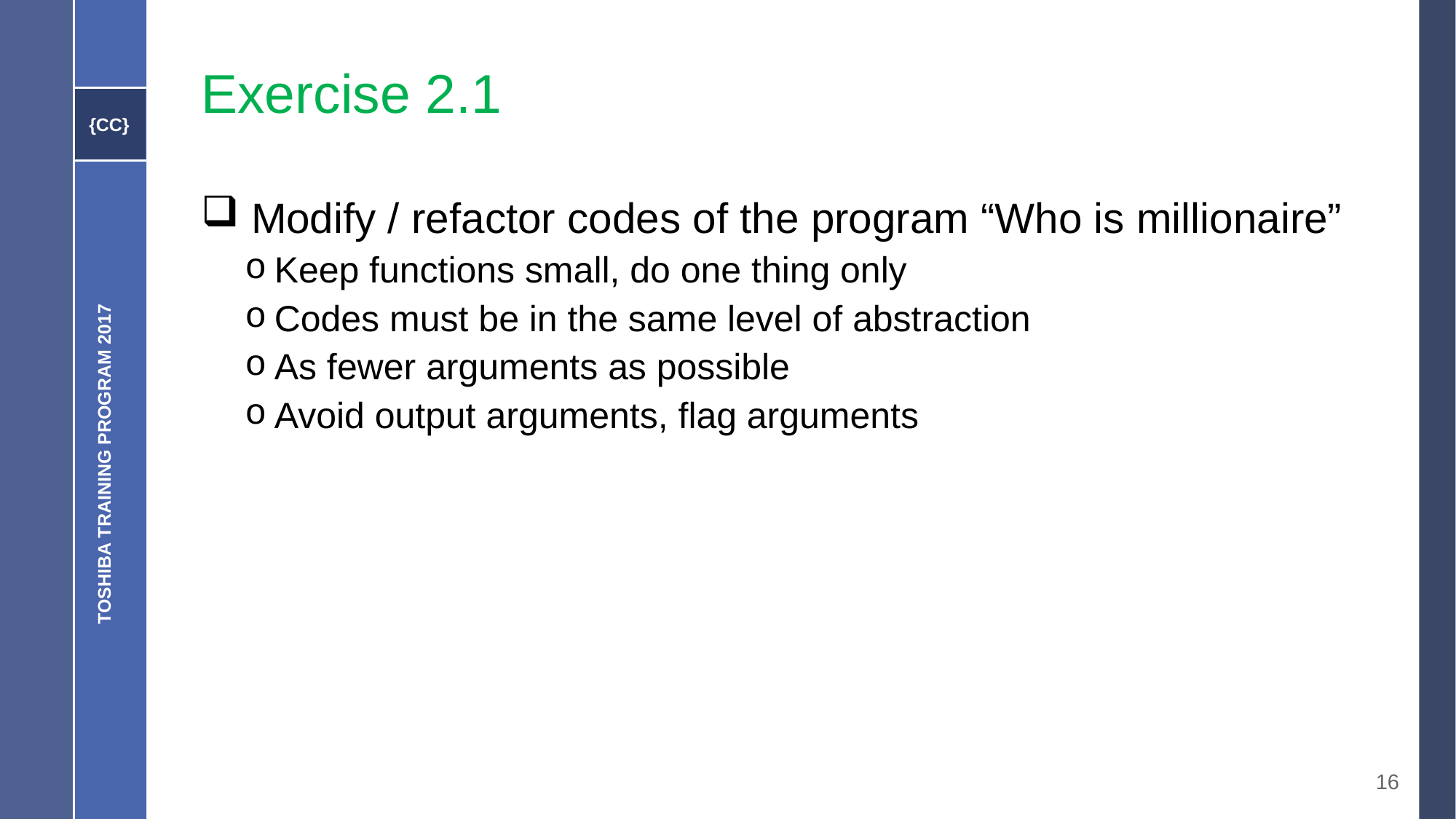

# Exercise 2.1
 Modify / refactor codes of the program “Who is millionaire”
Keep functions small, do one thing only
Codes must be in the same level of abstraction
As fewer arguments as possible
Avoid output arguments, flag arguments
Toshiba Training Program 2017
16